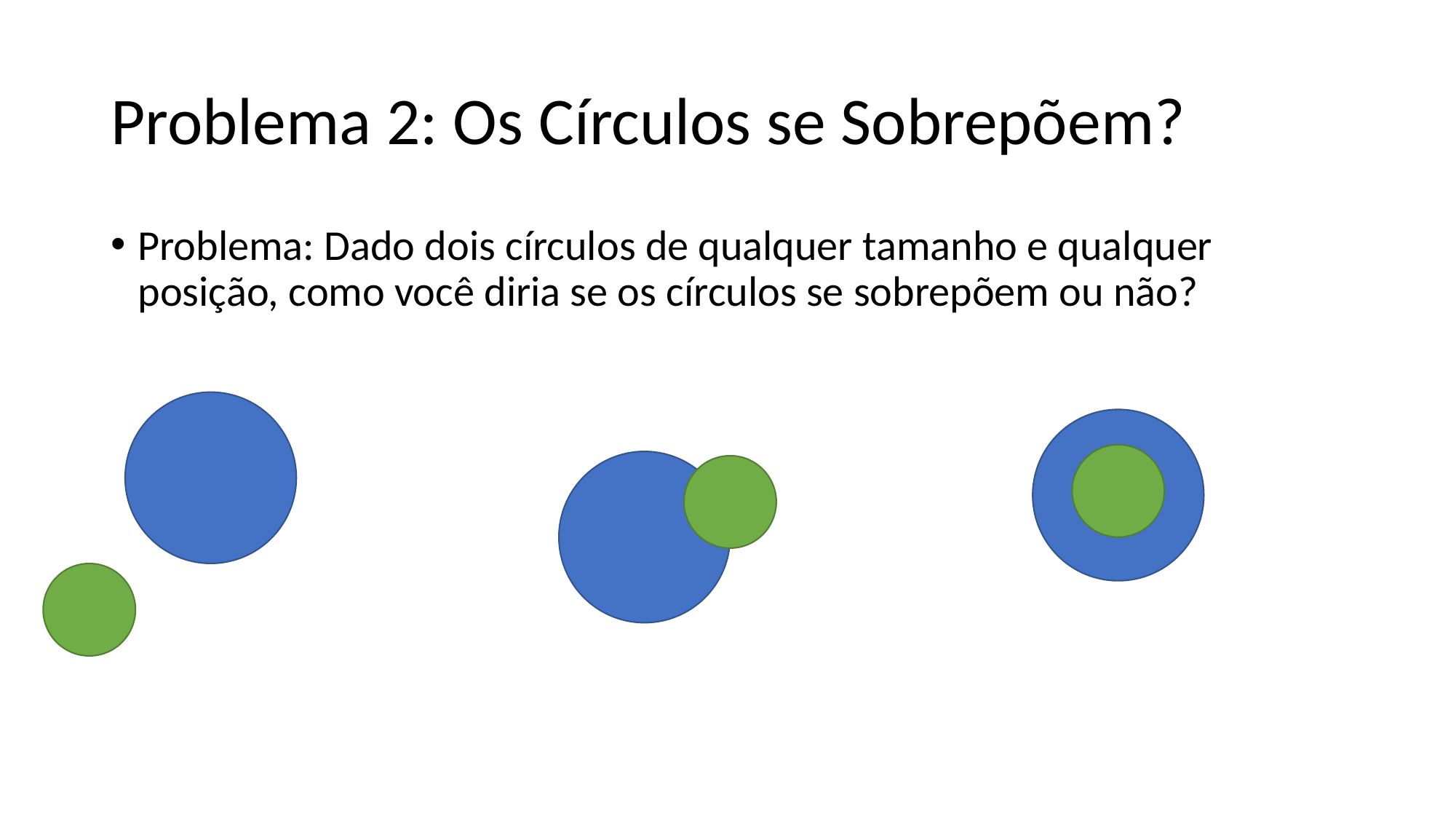

# Problema 2: Os Círculos se Sobrepõem?
Problema: Dado dois círculos de qualquer tamanho e qualquer posição, como você diria se os círculos se sobrepõem ou não?